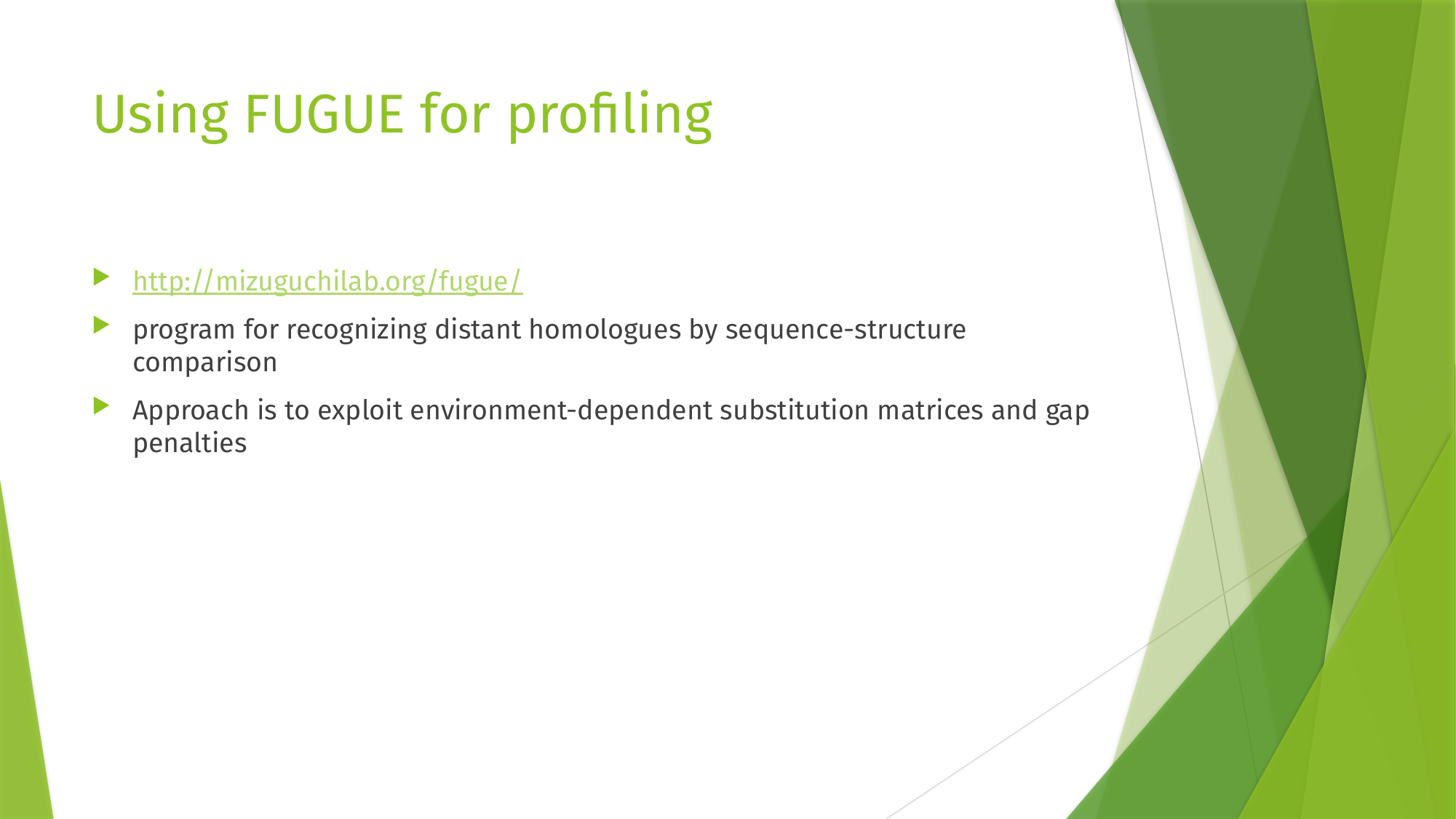

# Using FUGUE for profiling
http://mizuguchilab.org/fugue/
program for recognizing distant homologues by sequence-structure comparison
Approach is to exploit environment-dependent substitution matrices and gap penalties